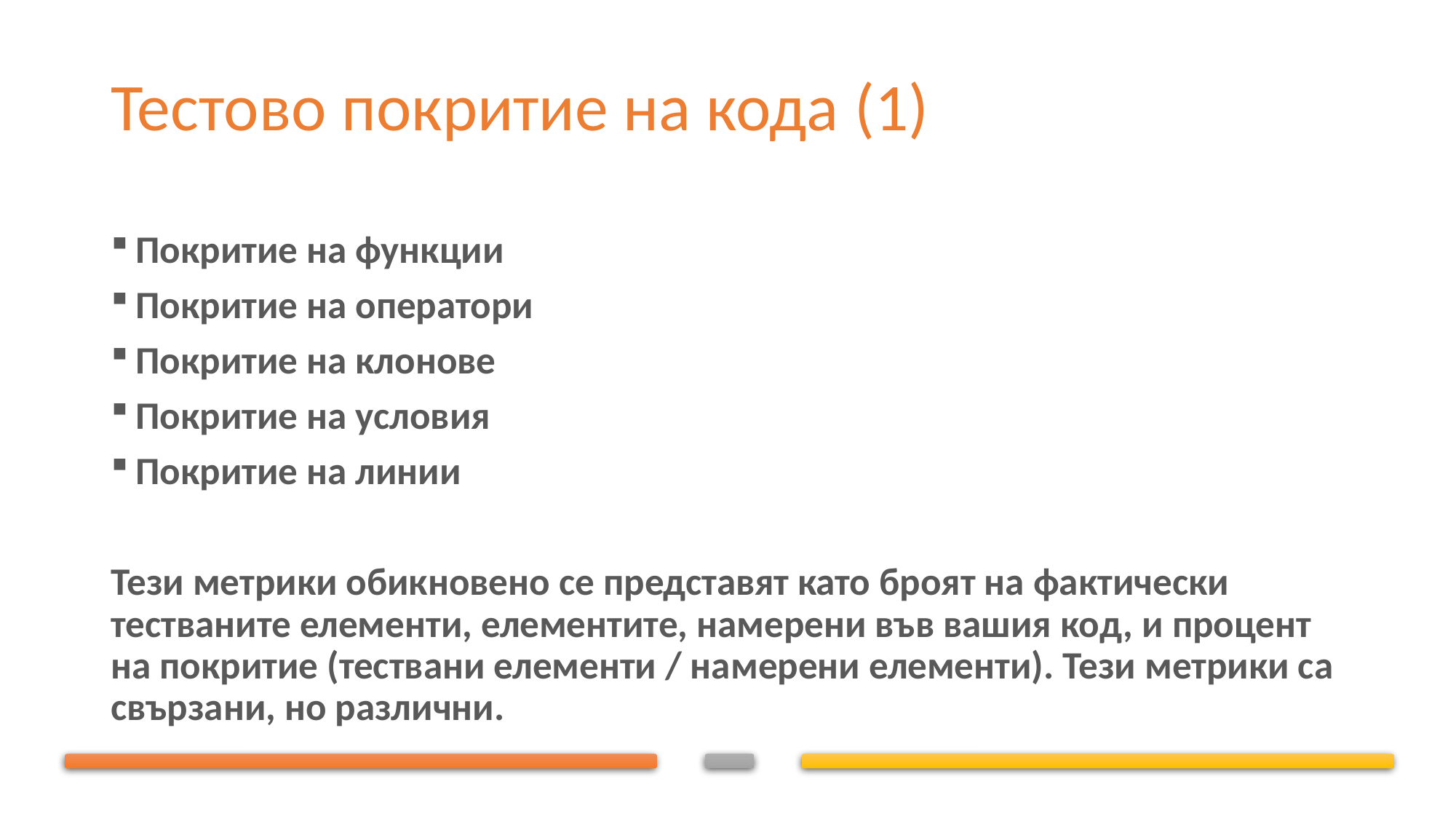

# Тестово покритие на кода (1)
Покритие на функции
Покритие на оператори
Покритие на клонове
Покритие на условия
Покритие на линии

Тези метрики обикновено се представят като броят на фактически тестваните елементи, елементите, намерени във вашия код, и процент на покритие (тествани елементи / намерени елементи). Тези метрики са свързани, но различни.